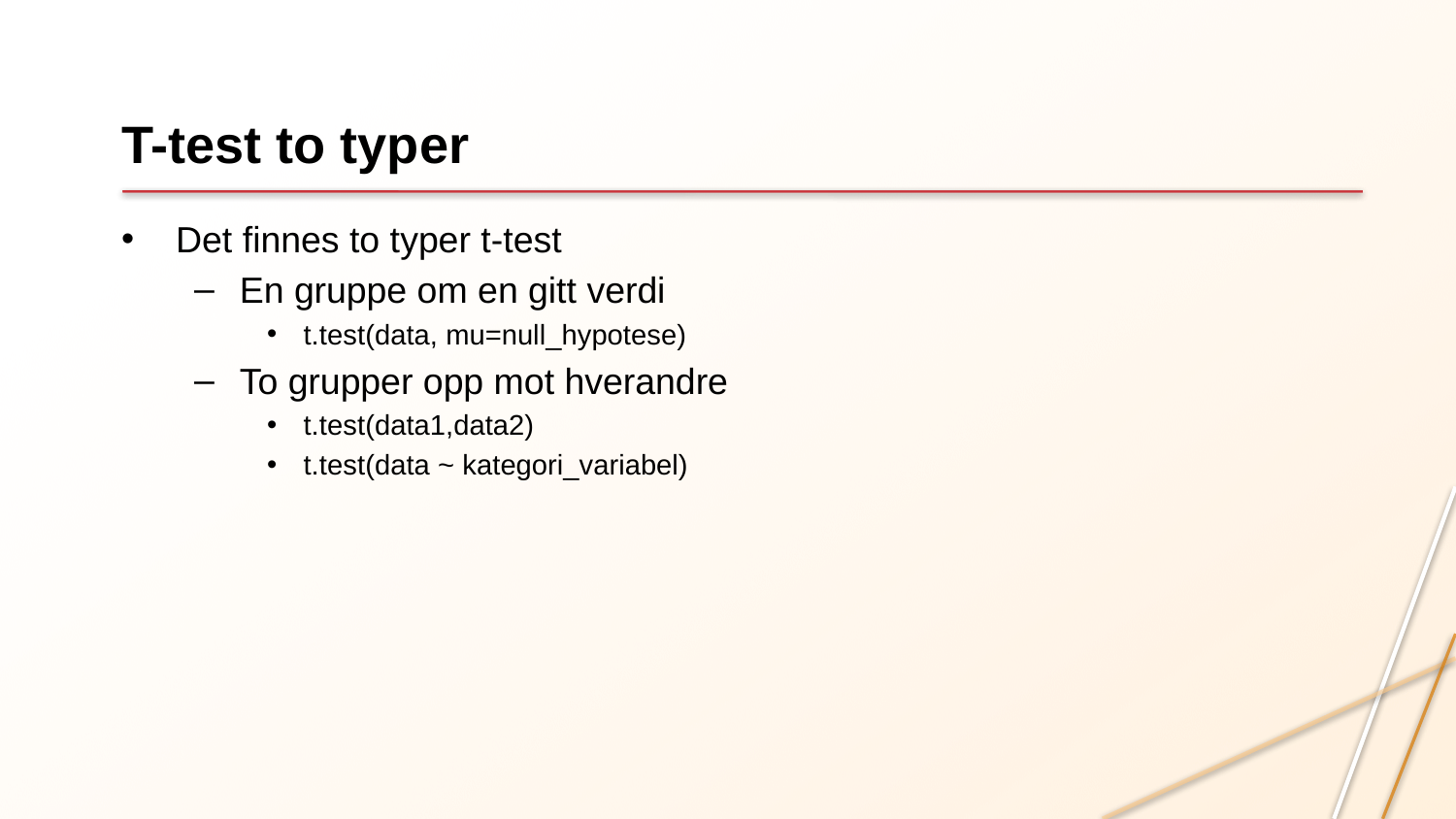

# T-test to typer
Det finnes to typer t-test
En gruppe om en gitt verdi
t.test(data, mu=null_hypotese)
To grupper opp mot hverandre
t.test(data1,data2)
t.test(data ~ kategori_variabel)